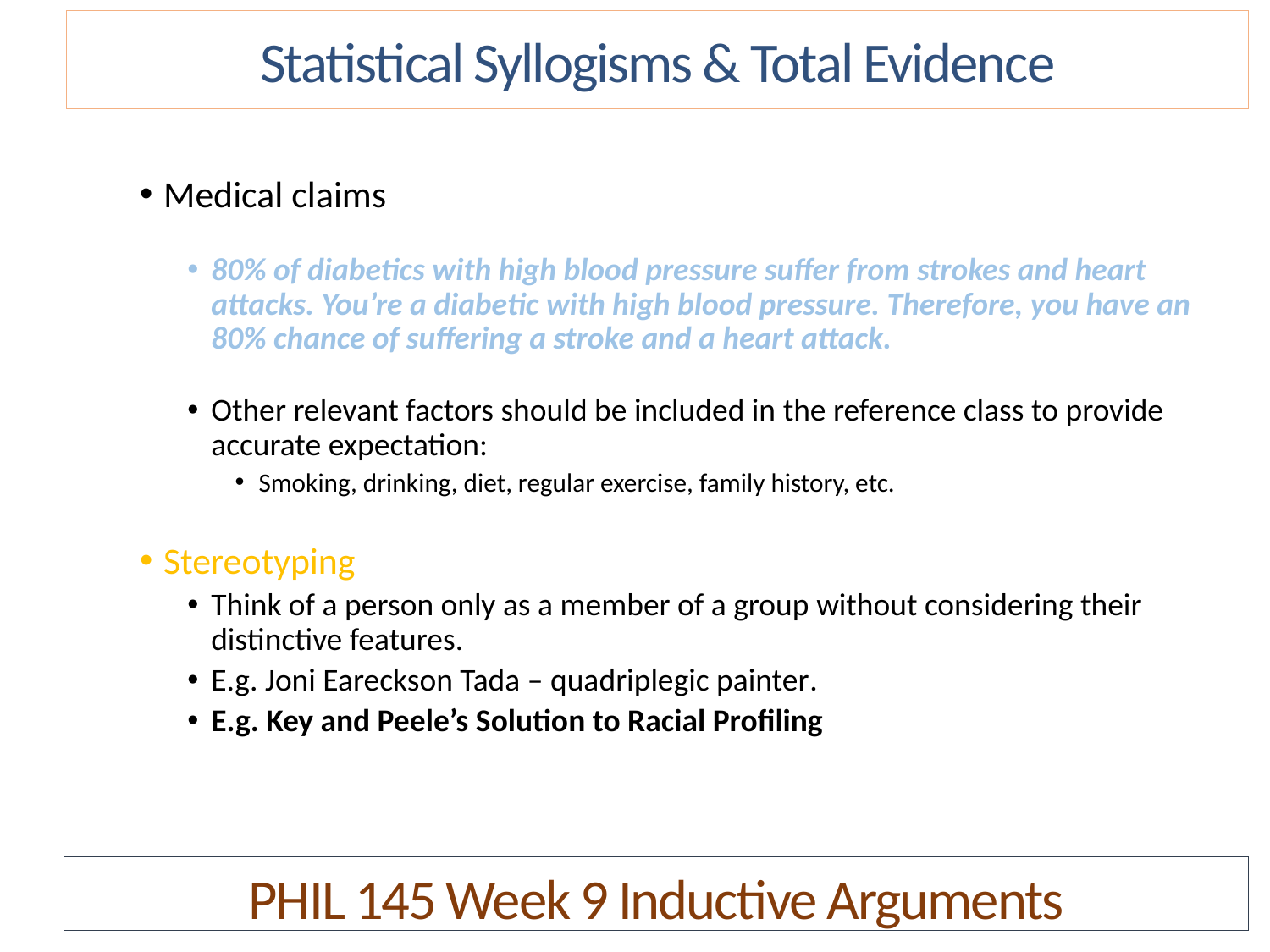

Statistical Syllogisms & Total Evidence
Medical claims

80% of diabetics with high blood pressure suffer from strokes and heart attacks. You’re a diabetic with high blood pressure. Therefore, you have an 80% chance of suffering a stroke and a heart attack.

Other relevant factors should be included in the reference class to provide accurate expectation:
Smoking, drinking, diet, regular exercise, family history, etc.

Stereotyping
Think of a person only as a member of a group without considering their distinctive features.
E.g. Joni Eareckson Tada – quadriplegic painter.
E.g. Key and Peele’s Solution to Racial Profiling

PHIL 145 Week 9 Inductive Arguments